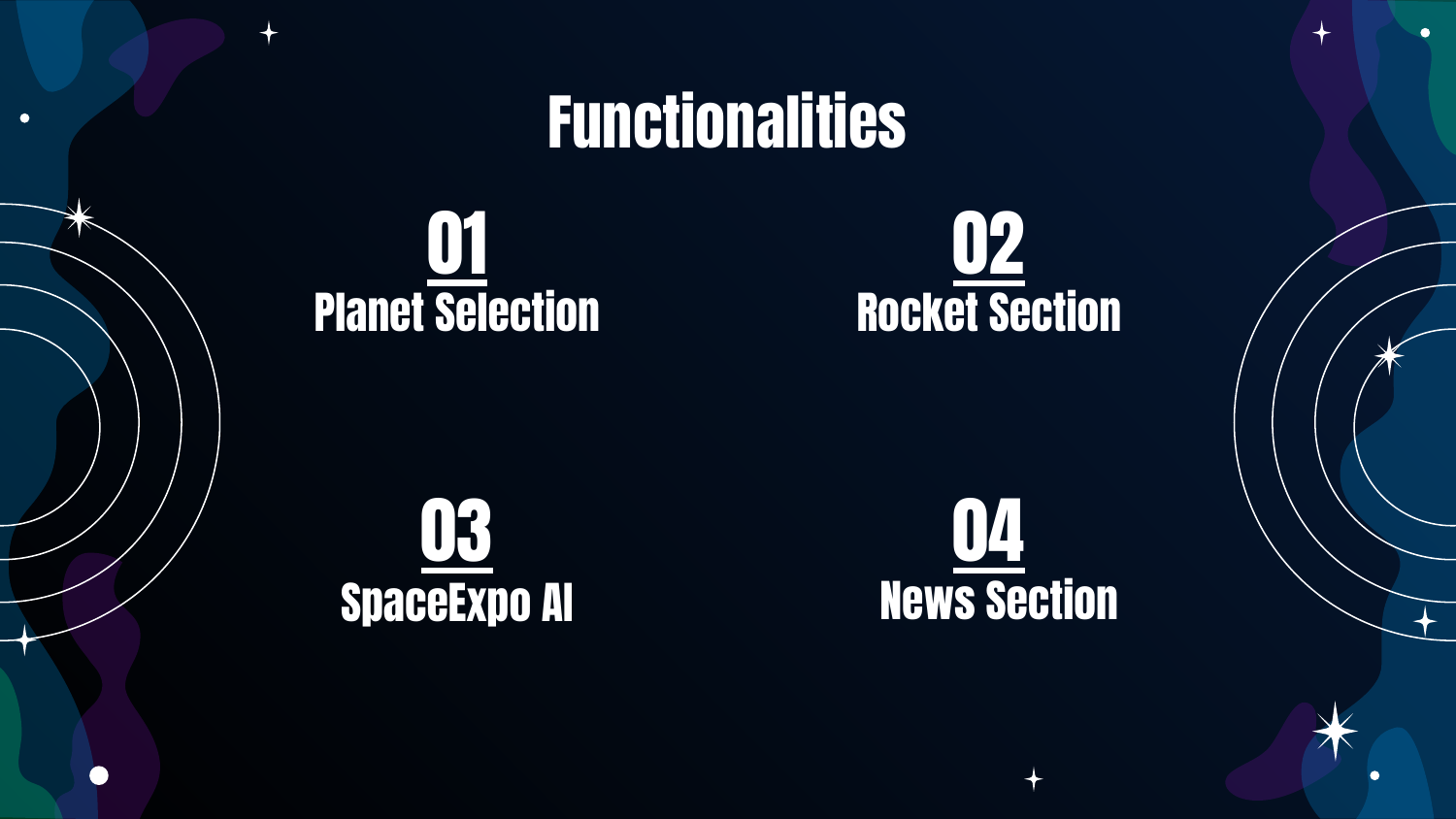

# Functionalities
01
02
Planet Selection
Rocket Section
03
04
News Section
SpaceExpo AI